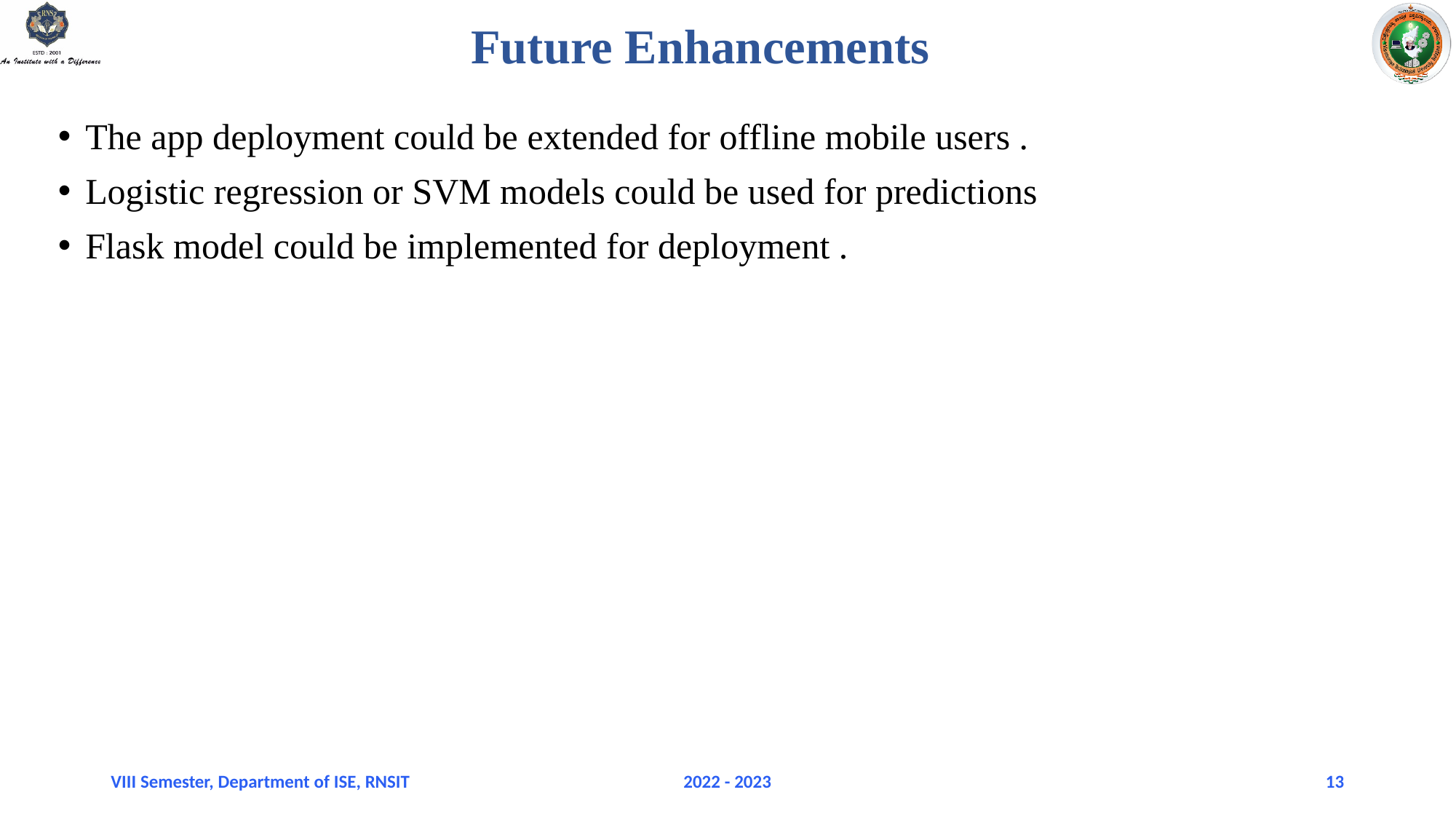

# Future Enhancements
The app deployment could be extended for offline mobile users .
Logistic regression or SVM models could be used for predictions
Flask model could be implemented for deployment .

VIII Semester, Department of ISE, RNSIT
2022 - 2023
13